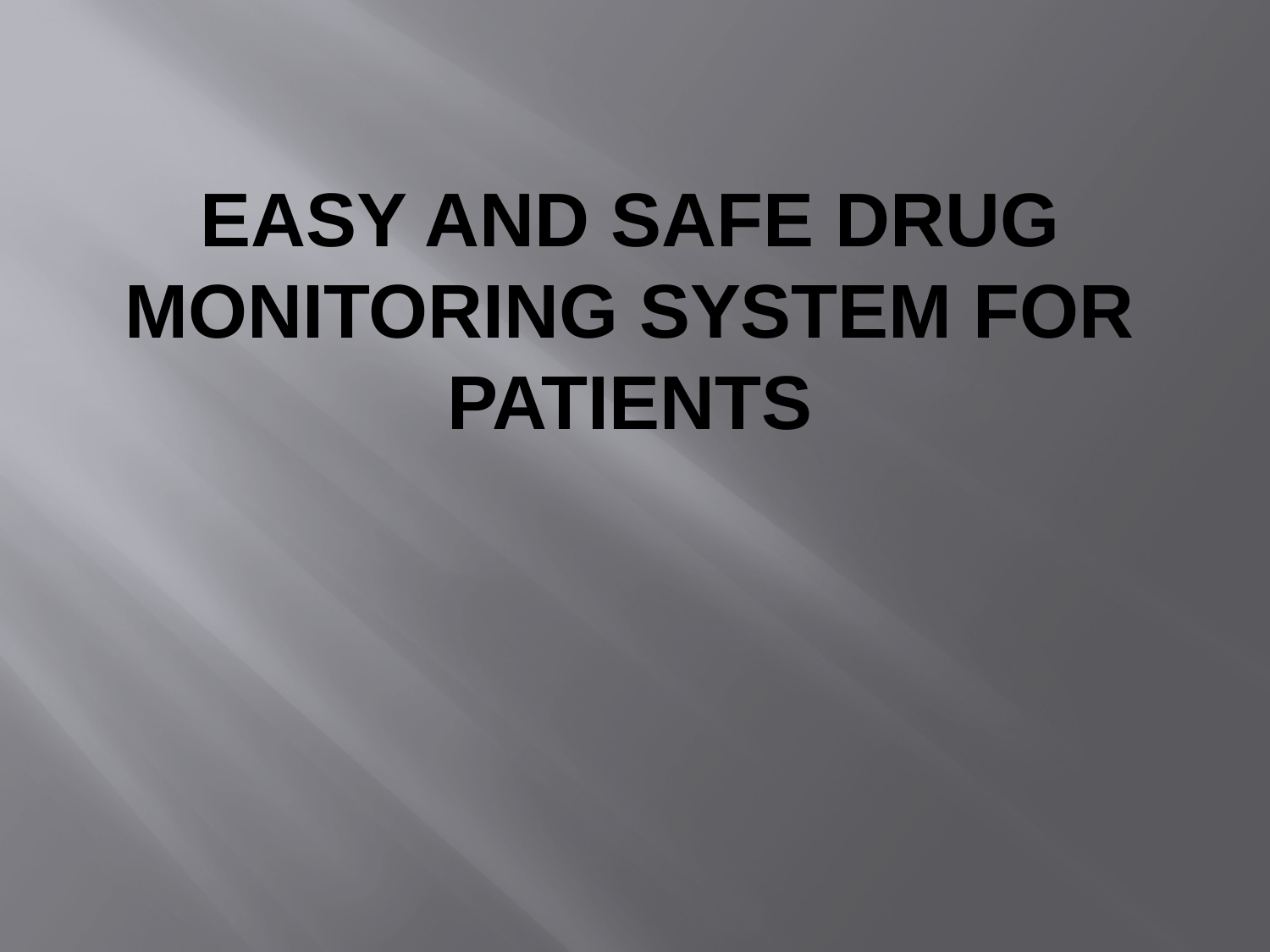

# Easy and Safe Drug Monitoring System for Patients